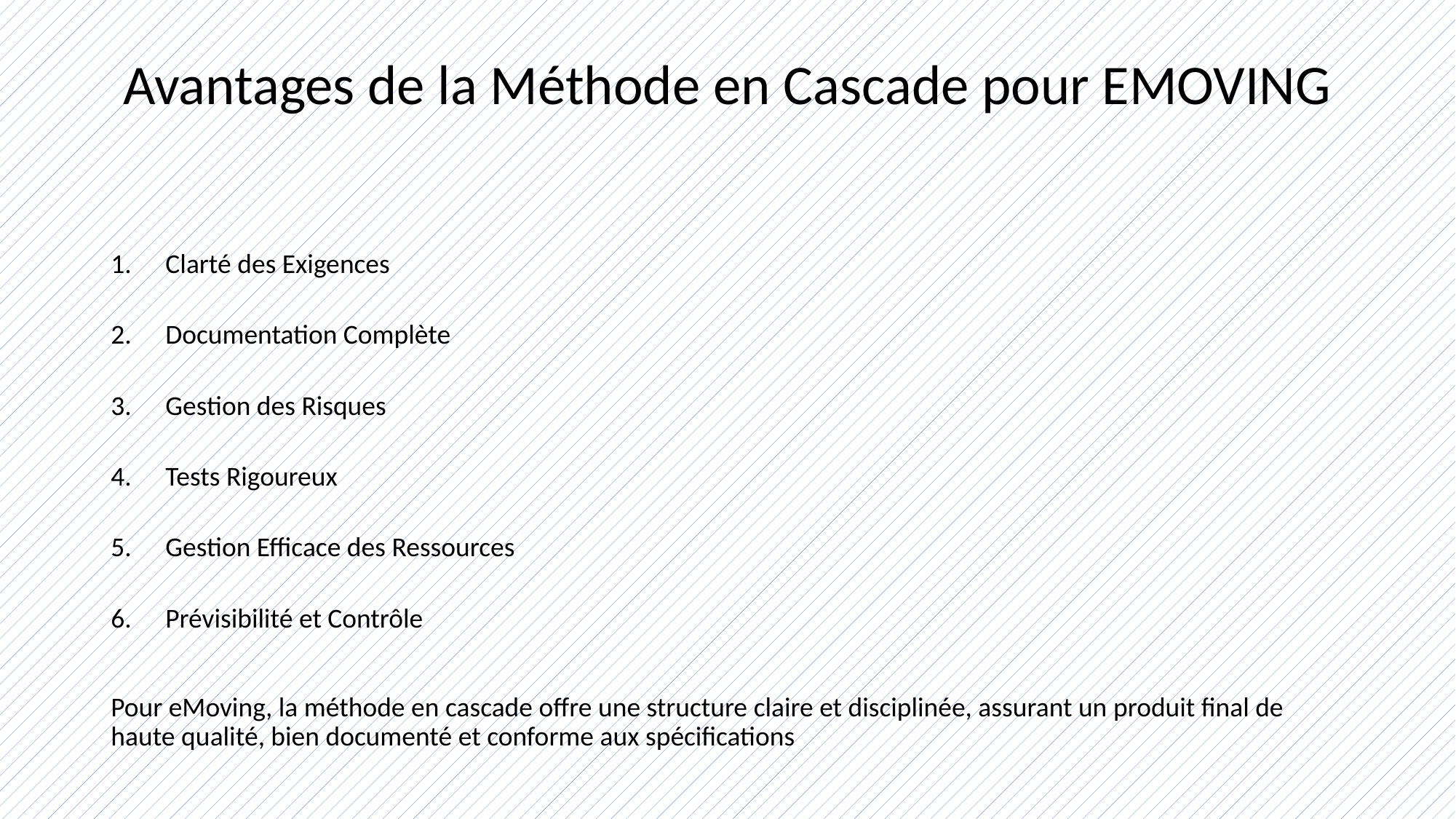

# Avantages de la Méthode en Cascade pour EMOVING

Clarté des Exigences
Documentation Complète
Gestion des Risques
Tests Rigoureux
Gestion Efficace des Ressources
Prévisibilité et Contrôle

Pour eMoving, la méthode en cascade offre une structure claire et disciplinée, assurant un produit final de haute qualité, bien documenté et conforme aux spécifications